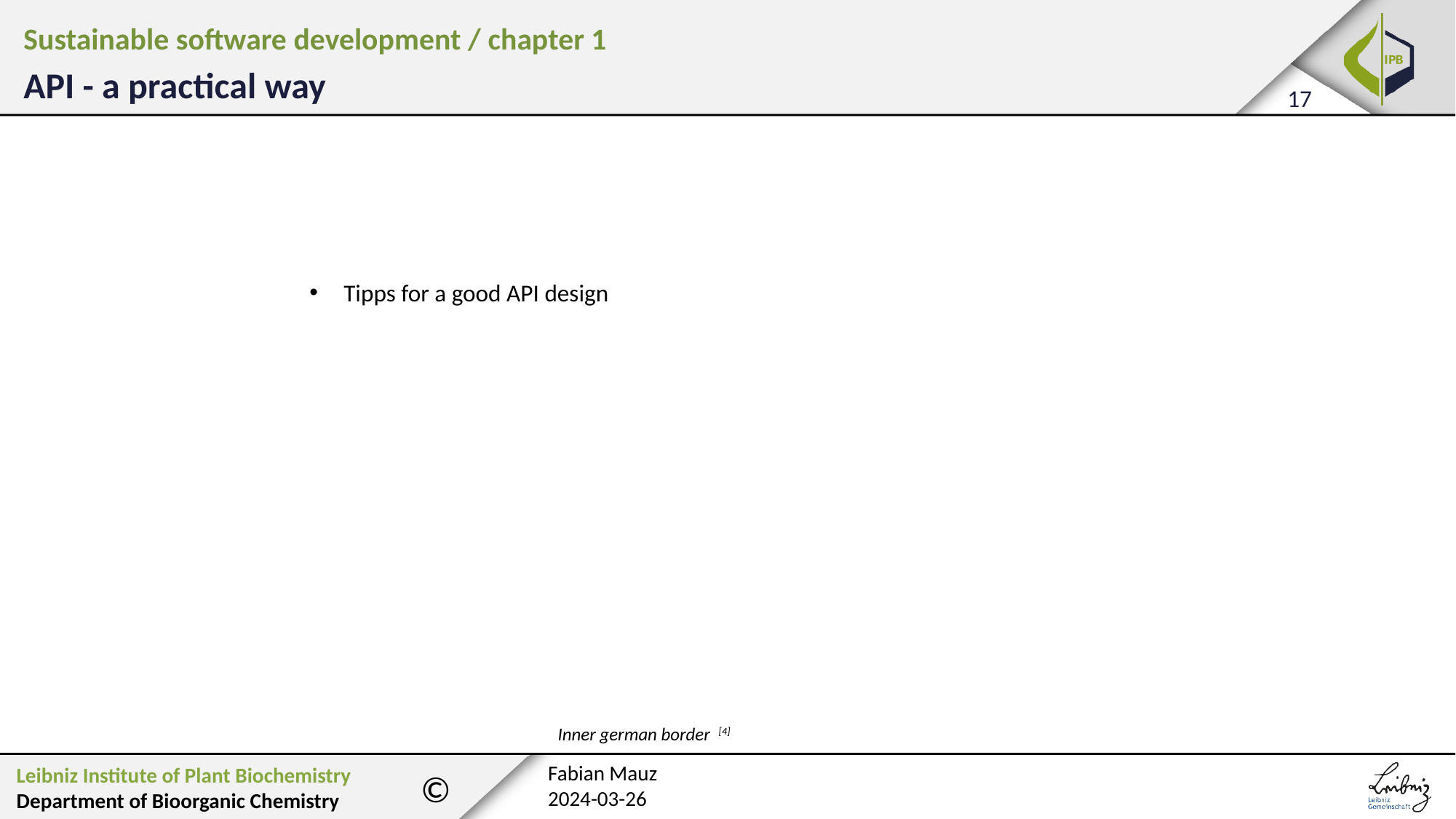

Sustainable software development / chapter 1
API - a practical way

Tipps for a good API design

Inner german border  [4]